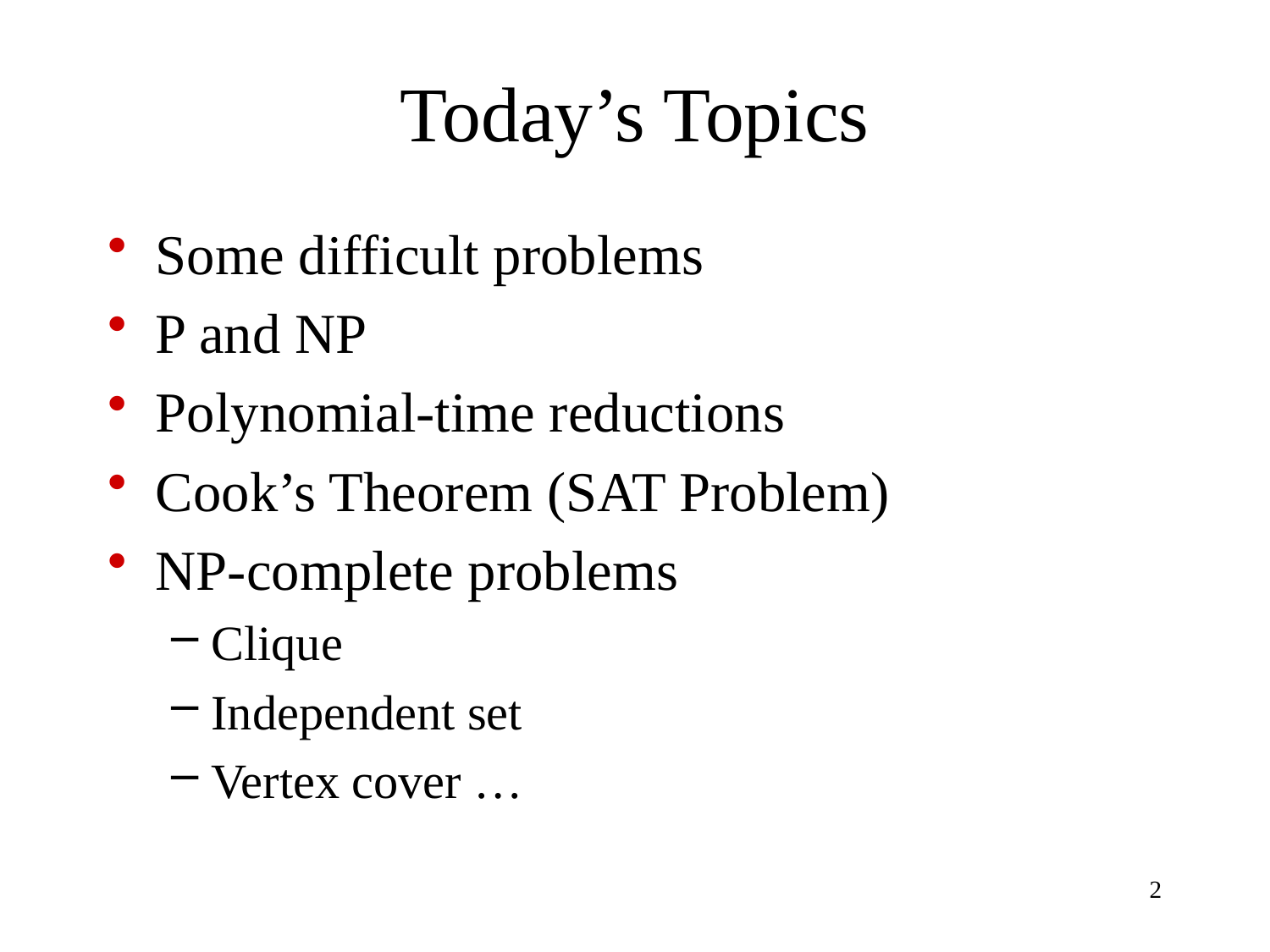

# Today’s Topics
Some difficult problems
P and NP
Polynomial-time reductions
Cook’s Theorem (SAT Problem)
NP-complete problems
Clique
Independent set
Vertex cover …
2